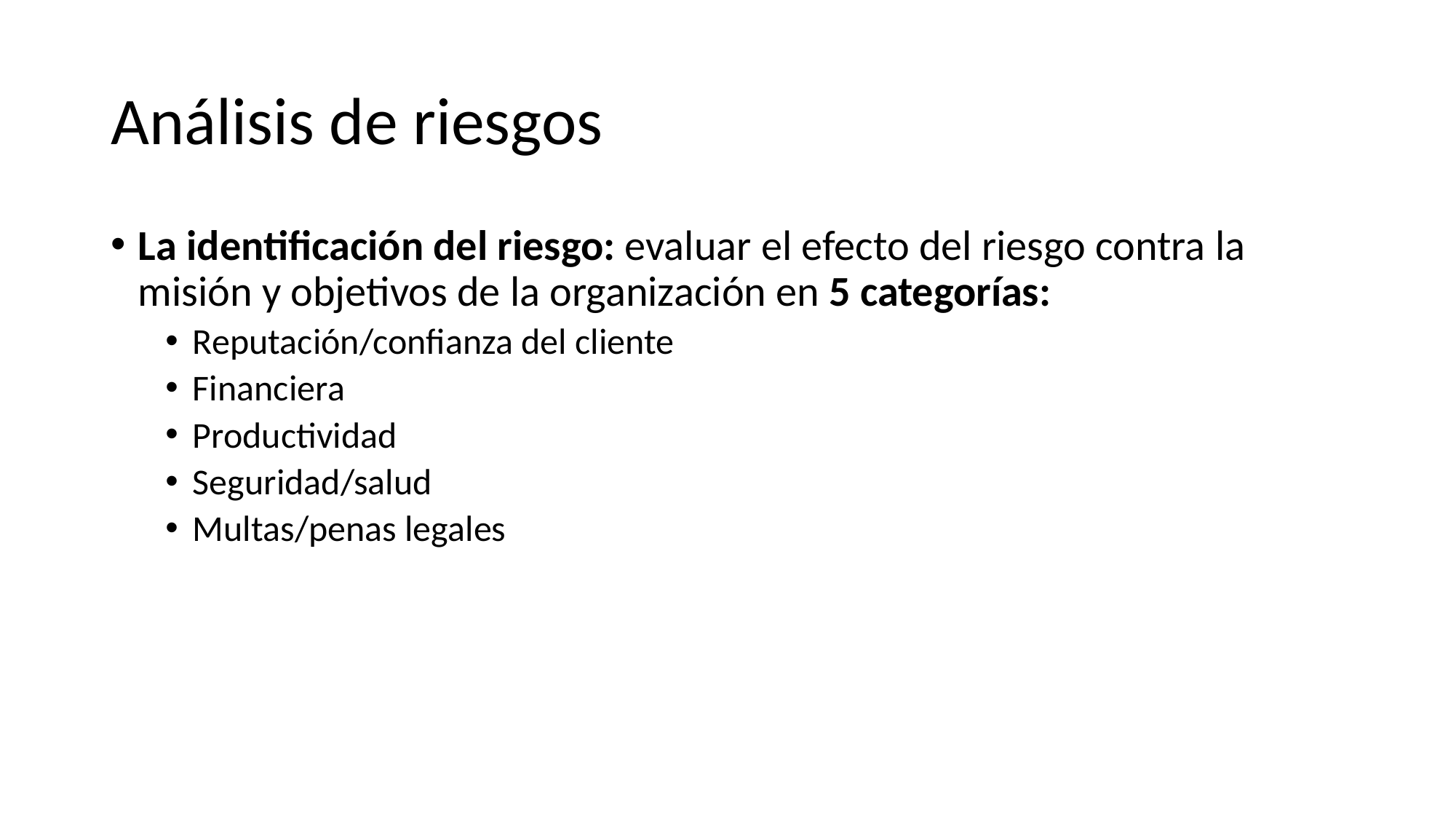

# Análisis de riesgos
La identificación del riesgo: evaluar el efecto del riesgo contra la misión y objetivos de la organización en 5 categorías:
Reputación/confianza del cliente
Financiera
Productividad
Seguridad/salud
Multas/penas legales